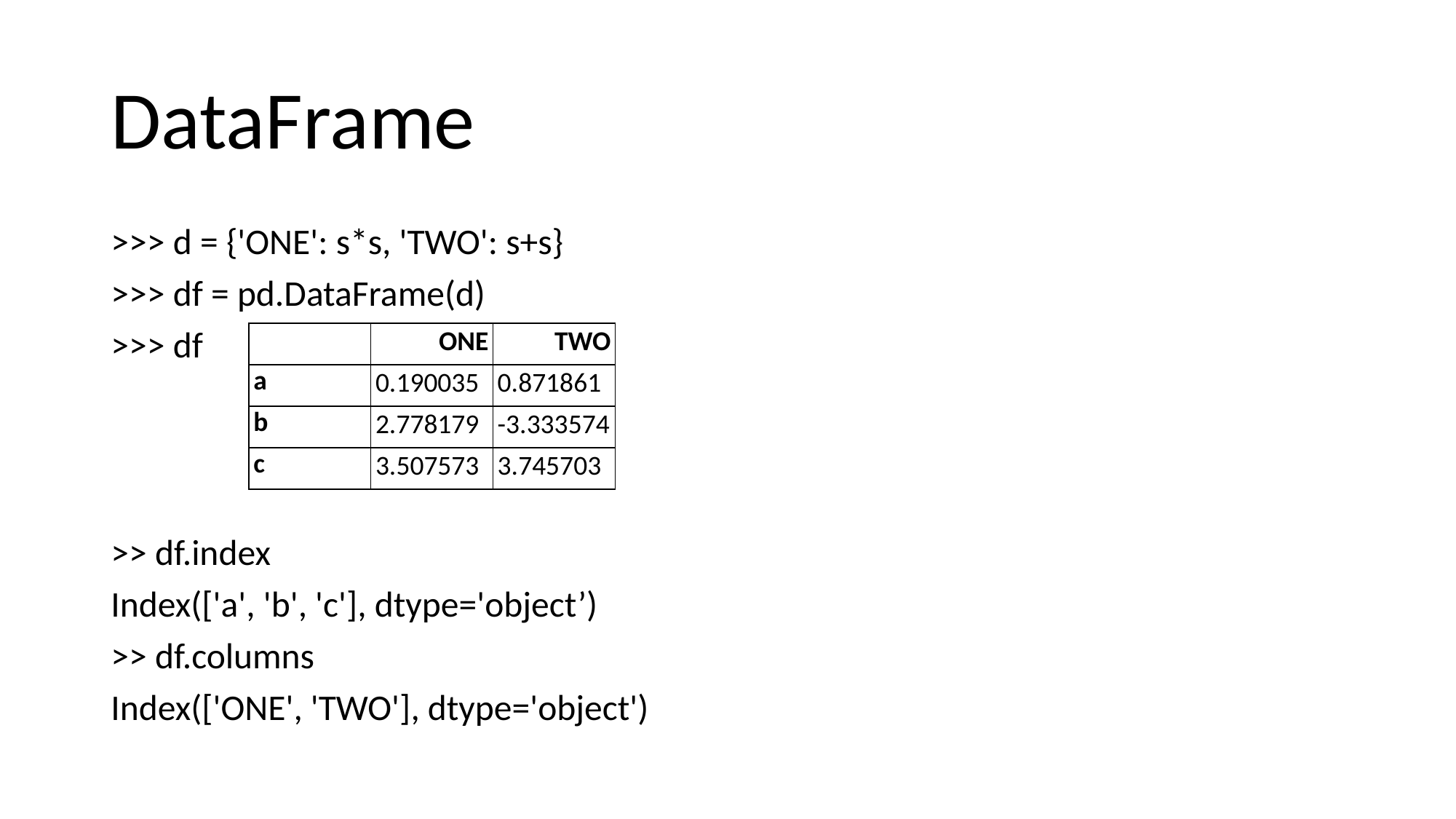

# DataFrame
>>> d = {'ONE': s*s, 'TWO': s+s}
>>> df = pd.DataFrame(d)
>>> df

>> df.index
Index(['a', 'b', 'c'], dtype='object’)
>> df.columns
Index(['ONE', 'TWO'], dtype='object')
|  | ONE | TWO |
| --- | --- | --- |
| a | 0.190035 | 0.871861 |
| b | 2.778179 | -3.333574 |
| c | 3.507573 | 3.745703 |